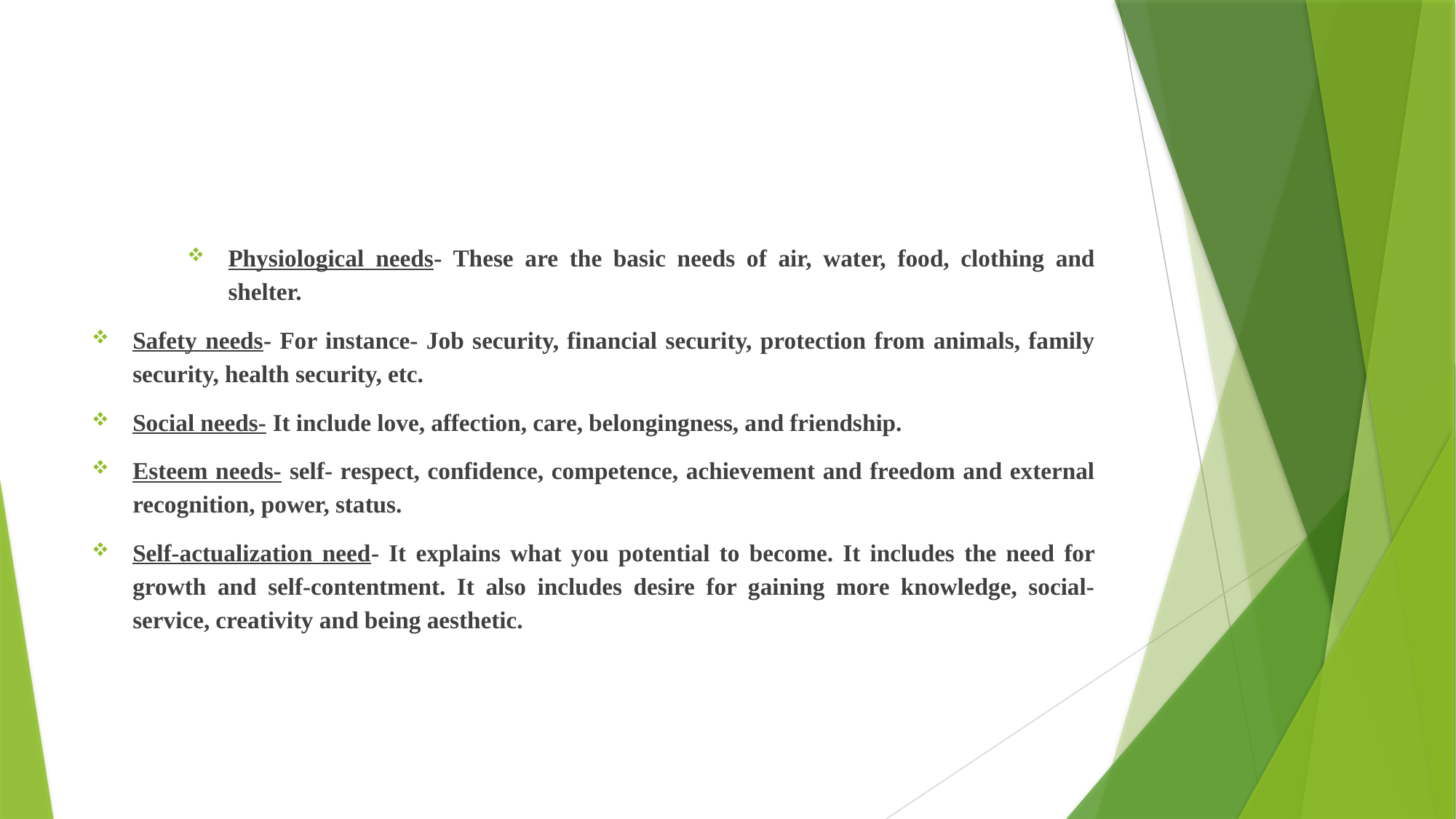

Physiological needs- These are the basic needs of air, water, food, clothing and shelter.
Safety needs- For instance- Job security, financial security, protection from animals, family security, health security, etc.
Social needs- It include love, affection, care, belongingness, and friendship.
Esteem needs- self- respect, confidence, competence, achievement and freedom and external recognition, power, status.
Self-actualization need- It explains what you potential to become. It includes the need for growth and self-contentment. It also includes desire for gaining more knowledge, social- service, creativity and being aesthetic.